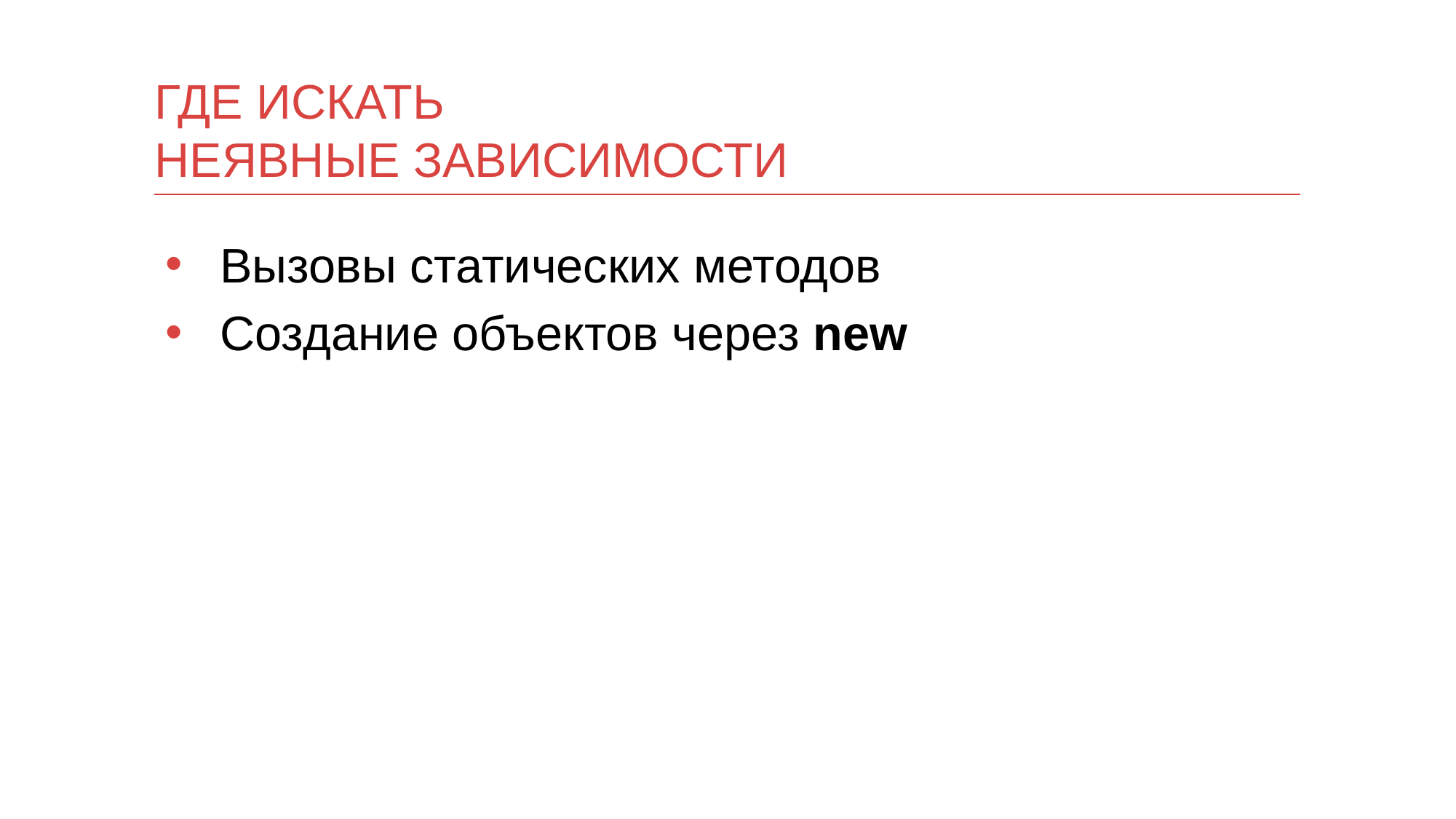

# Где искать неявные зависимости
Вызовы статических методов
Создание объектов через new